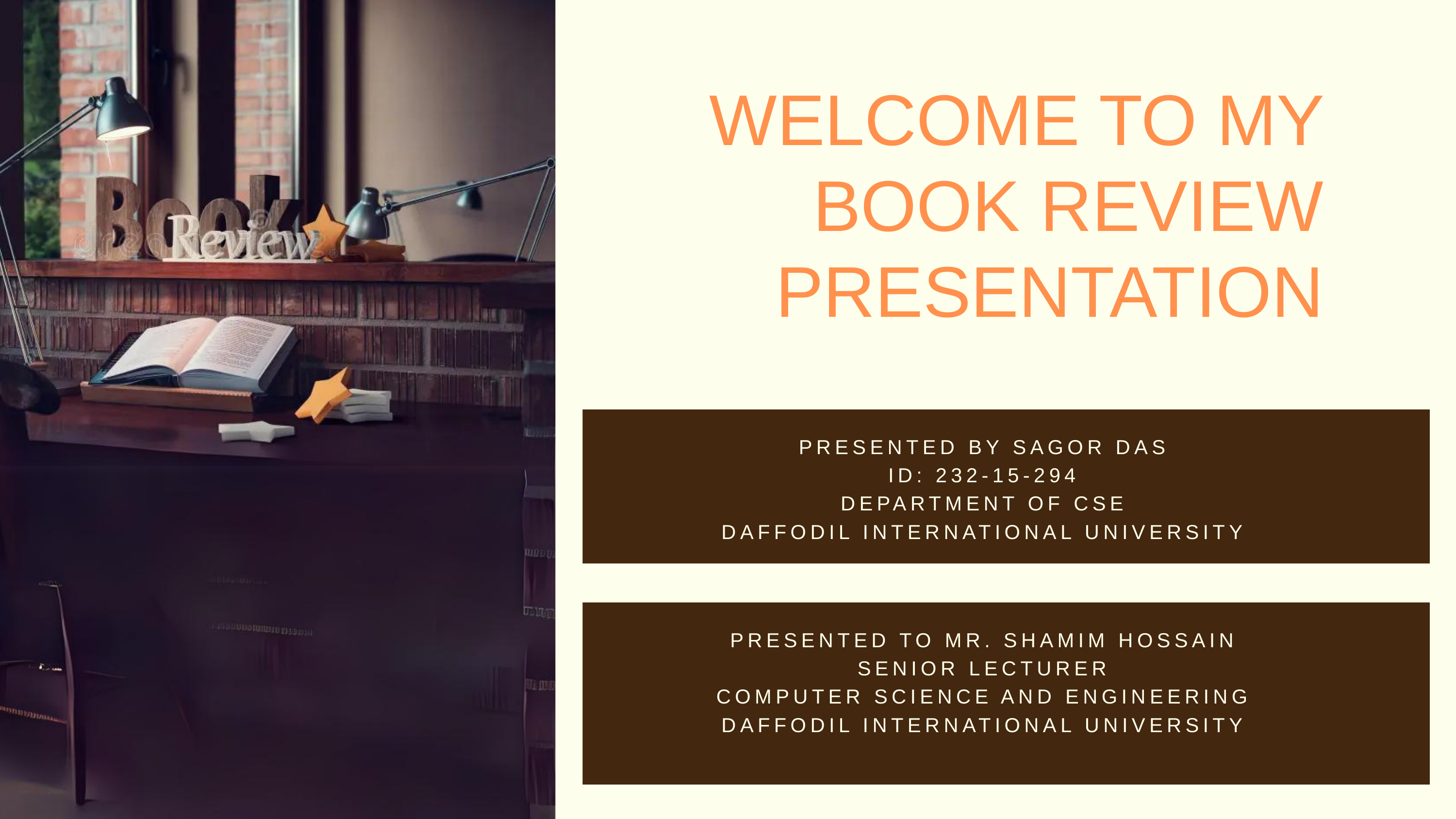

WELCOME TO MY BOOK REVIEW PRESENTATION

PRESENTED BY SAGOR DAS
ID: 232-15-294
DEPARTMENT OF CSE
DAFFODIL INTERNATIONAL UNIVERSITY

PRESENTED TO MR. SHAMIM HOSSAIN
SENIOR LECTURER
COMPUTER SCIENCE AND ENGINEERING
DAFFODIL INTERNATIONAL UNIVERSITY